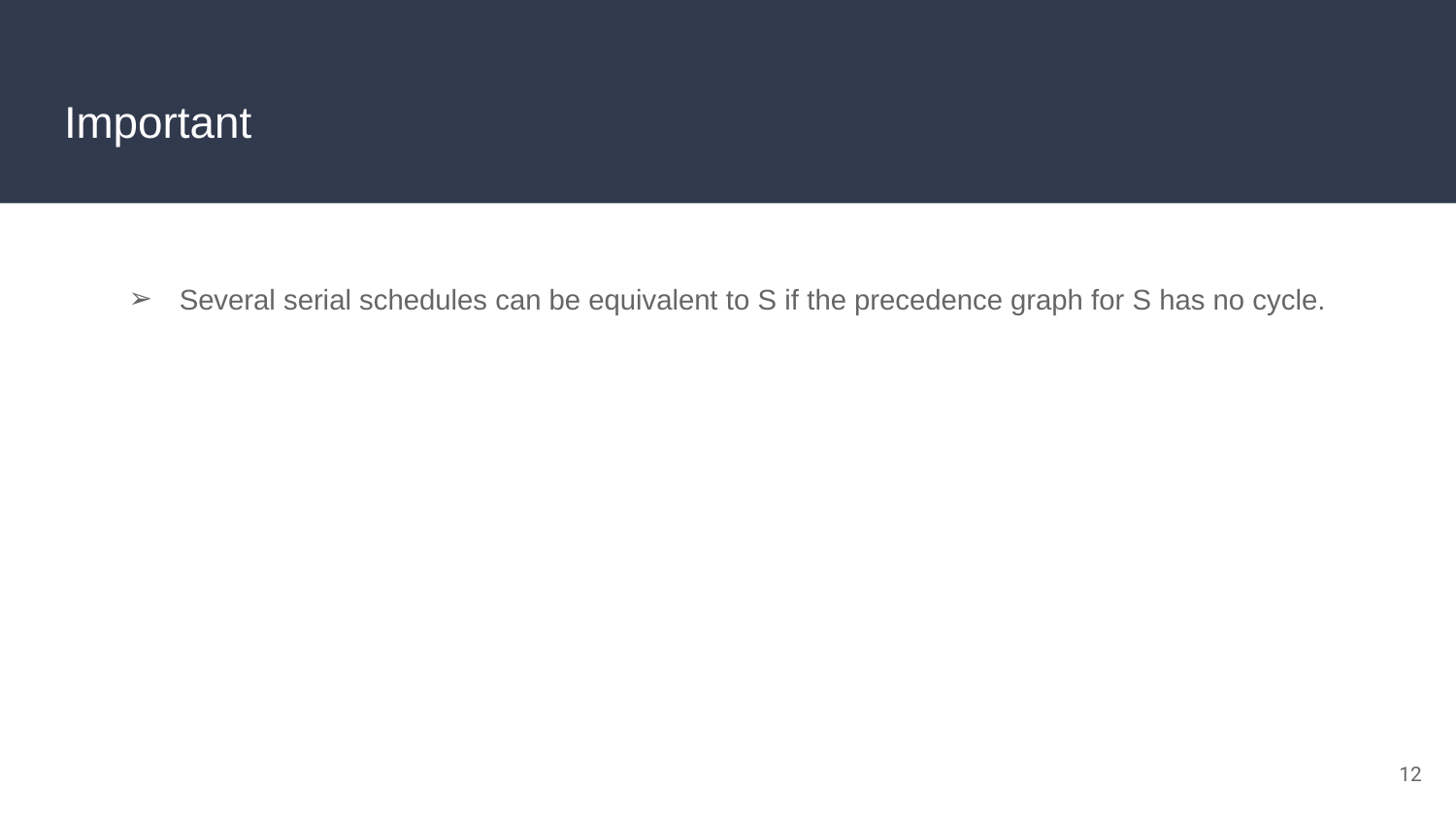

# Important

Several serial schedules can be equivalent to S if the precedence graph for S has no cycle.

12